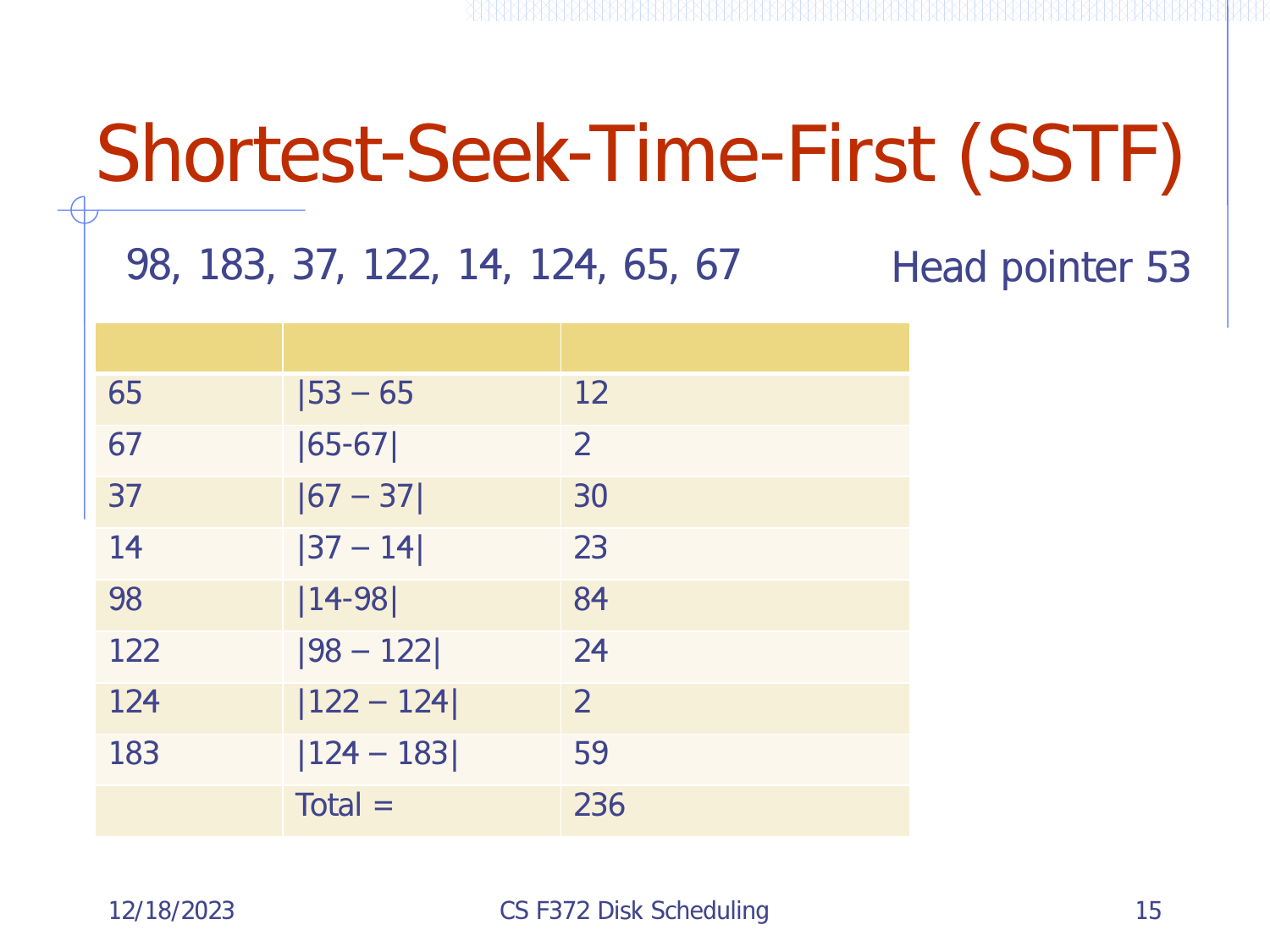

# Shortest-Seek-Time-First (SSTF)
98, 183, 37, 122, 14, 124, 65, 67
Head pointer 53
|  |  |  |
| --- | --- | --- |
| 65 | |53 – 65 | 12 |
| 67 | |65-67| | 2 |
| 37 | |67 – 37| | 30 |
| 14 | |37 – 14| | 23 |
| 98 | |14-98| | 84 |
| 122 | |98 – 122| | 24 |
| 124 | |122 – 124| | 2 |
| 183 | |124 – 183| | 59 |
|  | Total = | 236 |
12/18/2023
CS F372 Disk Scheduling
15